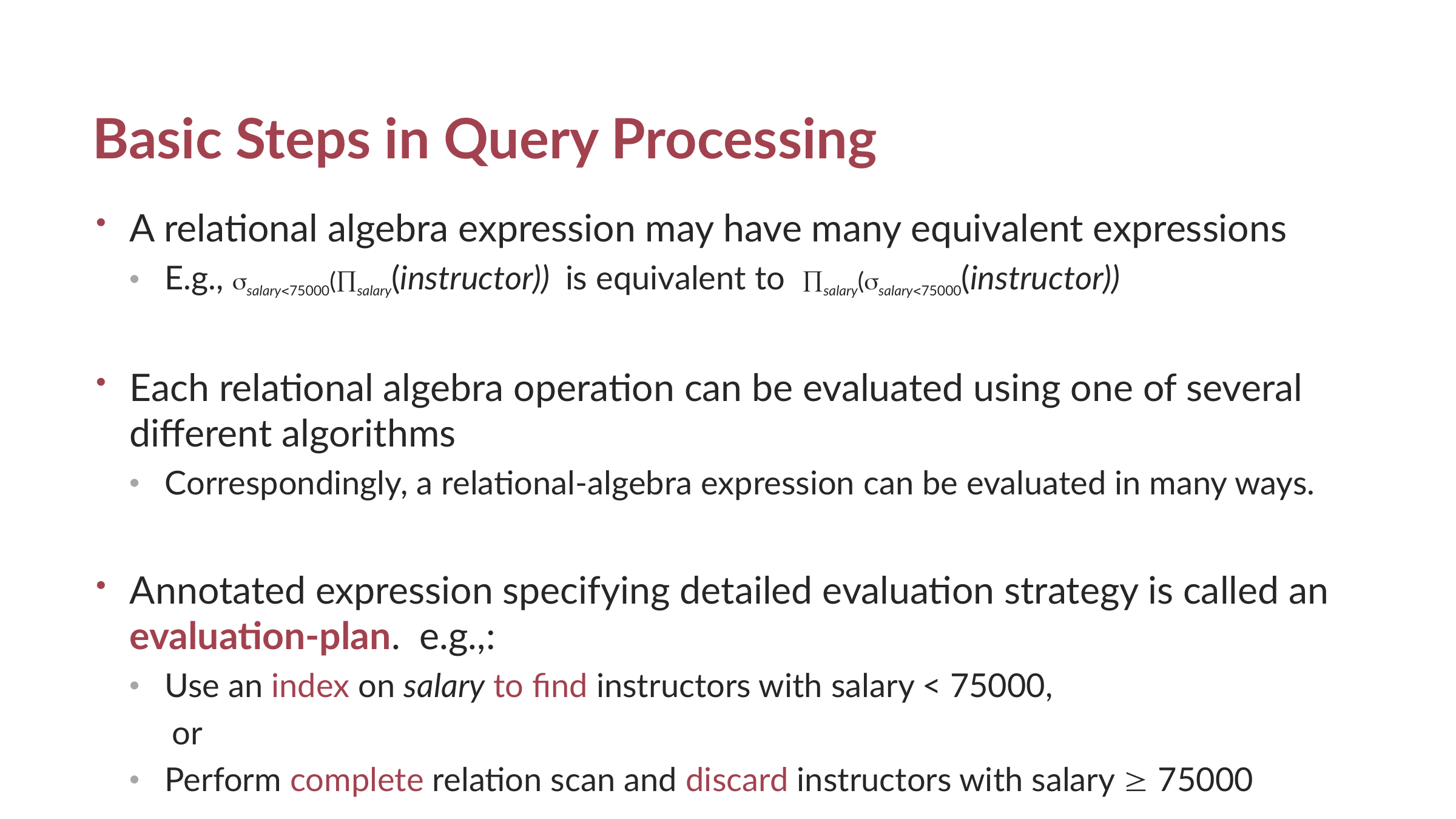

# Basic Steps in Query Processing
A relational algebra expression may have many equivalent expressions
E.g., σsalary<75000(∏salary(instructor))  is equivalent to  ∏salary(σsalary<75000(instructor))

Each relational algebra operation can be evaluated using one of several different algorithms
Correspondingly, a relational-algebra expression can be evaluated in many ways.

Annotated expression specifying detailed evaluation strategy is called an evaluation-plan.  e.g.,:
Use an index on salary to find instructors with salary < 75000,
     or
Perform complete relation scan and discard instructors with salary ≥ 75000